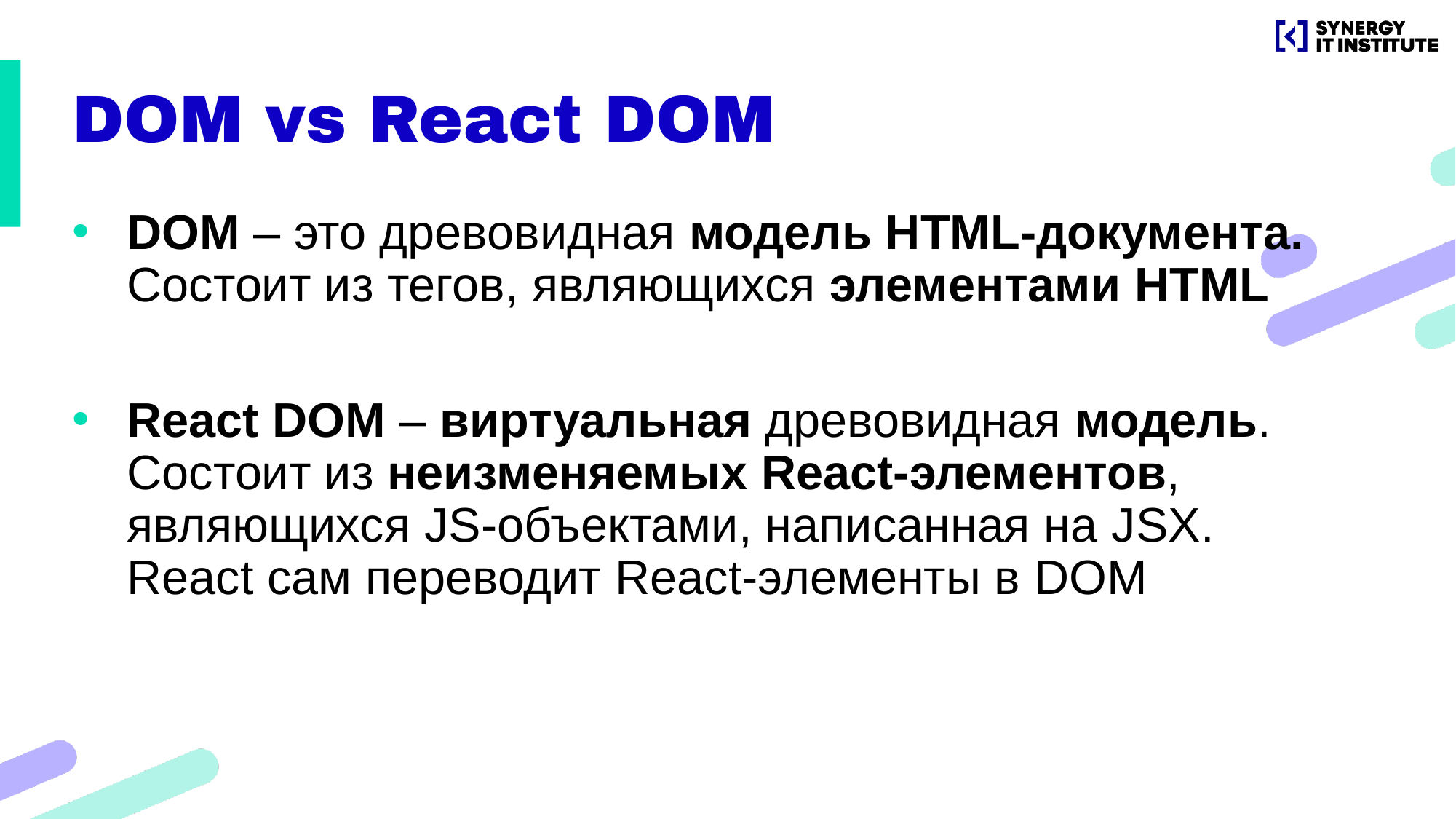

# DOM vs React DOM
DOM – это древовидная модель HTML-документа. Состоит из тегов, являющихся элементами HTML

React DOM – виртуальная древовидная модель. Состоит из неизменяемых React-элементов, являющихся JS-объектами, написанная на JSX. React сам переводит React-элементы в DOM